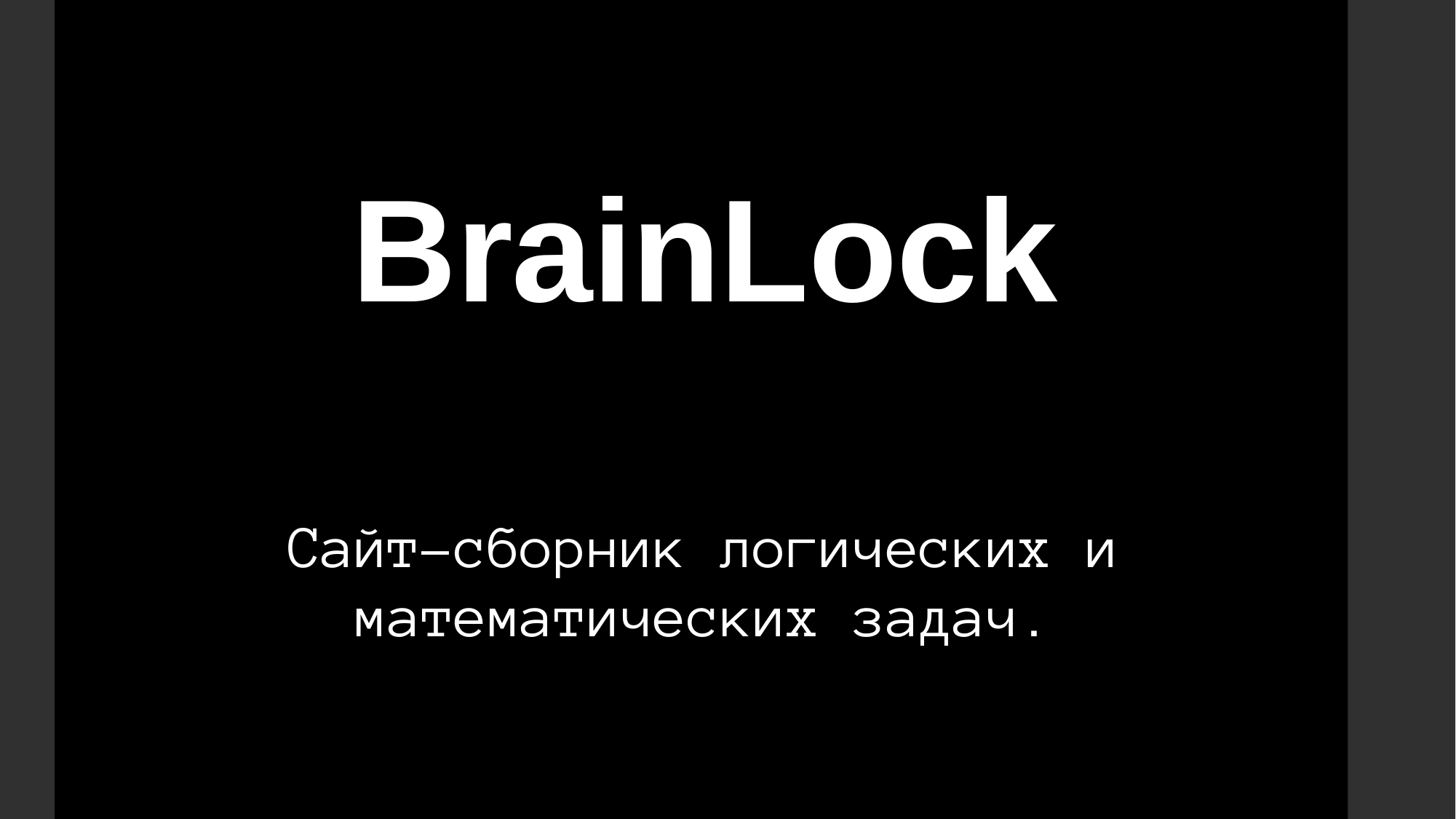

# BrainLock
Cайт-сборник логических и математических задач.